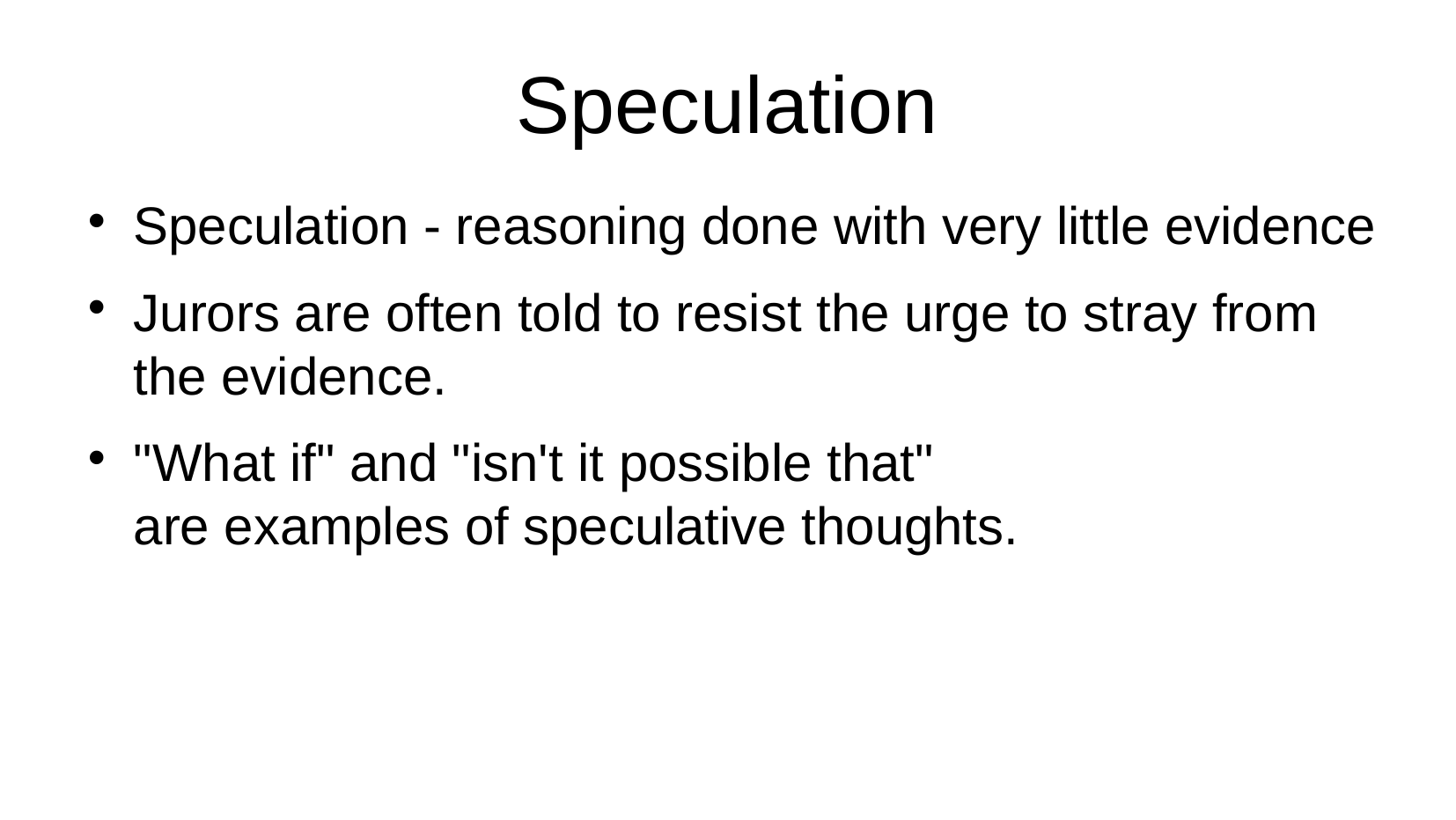

# Speculation
Speculation - reasoning done with very little evidence
Jurors are often told to resist the urge to stray from the evidence.
"What if" and "isn't it possible that"
are examples of speculative thoughts.